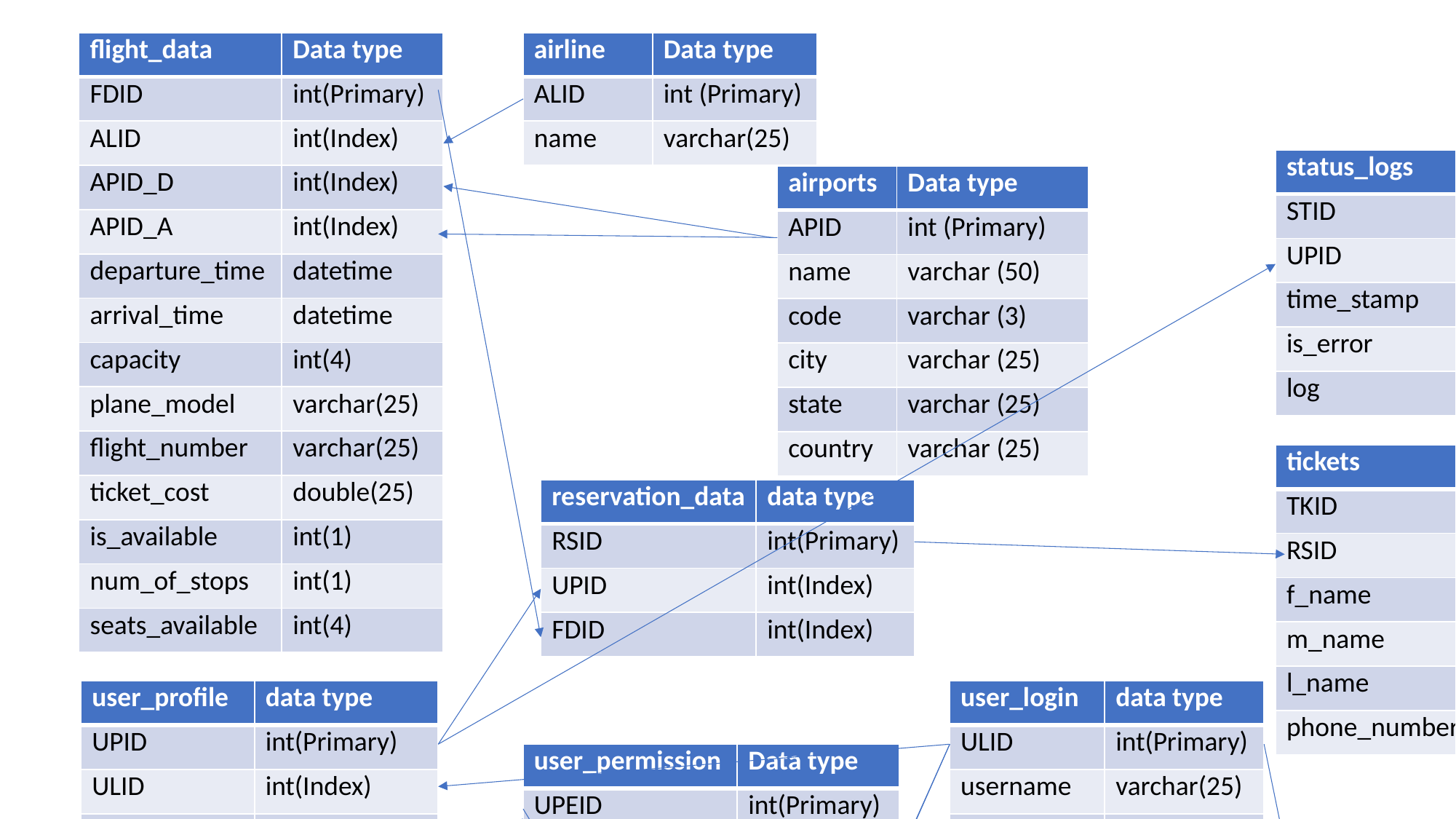

| flight\_data | Data type |
| --- | --- |
| FDID | int(Primary) |
| ALID | int(Index) |
| APID\_D | int(Index) |
| APID\_A | int(Index) |
| departure\_time | datetime |
| arrival\_time | datetime |
| capacity | int(4) |
| plane\_model | varchar(25) |
| flight\_number | varchar(25) |
| ticket\_cost | double(25) |
| is\_available | int(1) |
| num\_of\_stops | int(1) |
| seats\_available | int(4) |
| airline | Data type |
| --- | --- |
| ALID | int (Primary) |
| name | varchar(25) |
| status\_logs | data type |
| --- | --- |
| STID | int(Primary) |
| UPID | int(Index) |
| time\_stamp | varchar(25) |
| is\_error | int(1) |
| log | text |
| airports | Data type |
| --- | --- |
| APID | int (Primary) |
| name | varchar (50) |
| code | varchar (3) |
| city | varchar (25) |
| state | varchar (25) |
| country | varchar (25) |
| tickets | data type |
| --- | --- |
| TKID | int(Primary) |
| RSID | int(Index) |
| f\_name | varchar(25) |
| m\_name | varchar(25) |
| l\_name | varchar(25) |
| phone\_number | varchar(25) |
| reservation\_data | data type |
| --- | --- |
| RSID | int(Primary) |
| UPID | int(Index) |
| FDID | int(Index) |
| user\_profile | data type |
| --- | --- |
| UPID | int(Primary) |
| ULID | int(Index) |
| UPEID | int(Index) |
| user\_email | varchar(25) |
| f\_name | varchar(25) |
| l\_name | varchar(25) |
| birth\_date | Varchar(10) |
| address1 | varchar(25) |
| address2 | varchar(25) |
| city | varchar(25) |
| state | varchar(25) |
| zip | varchar(15) |
| phone | varchar(15) |
| user\_login | data type |
| --- | --- |
| ULID | int(Primary) |
| username | varchar(25) |
| password | varchar(25) |
| user\_permission | Data type |
| --- | --- |
| UPEID | int(Primary) |
| ULID | int(Index) |
| is\_admin | int(1) |
| is\_employee | int(1) |
| is\_customer | int(1) |
| login\_logs | data type |
| --- | --- |
| LLID | int(Primary) |
| ULID | int(Index) |
| time\_stamp | varchar(25) |
| status | int(1) |
| log | blob |
| employees | Data type |
| --- | --- |
| EMID | int (Primary) |
| ULID | int (Index) |
| UPEID | int (Index) |
| f\_name | varchar (25) |
| l\_name | varchar (25) |
| position | varchar (25) |
| hire\_date | varchar (10) |
| salary | double (25) |
| address1 | varchar (25) |
| address2 | varchar (25) |
| city | varchar (25) |
| state | varchar (2) |
| zip | varchar (15) |
| phone | varchar (15) |
| birth\_date | varchar (10) |